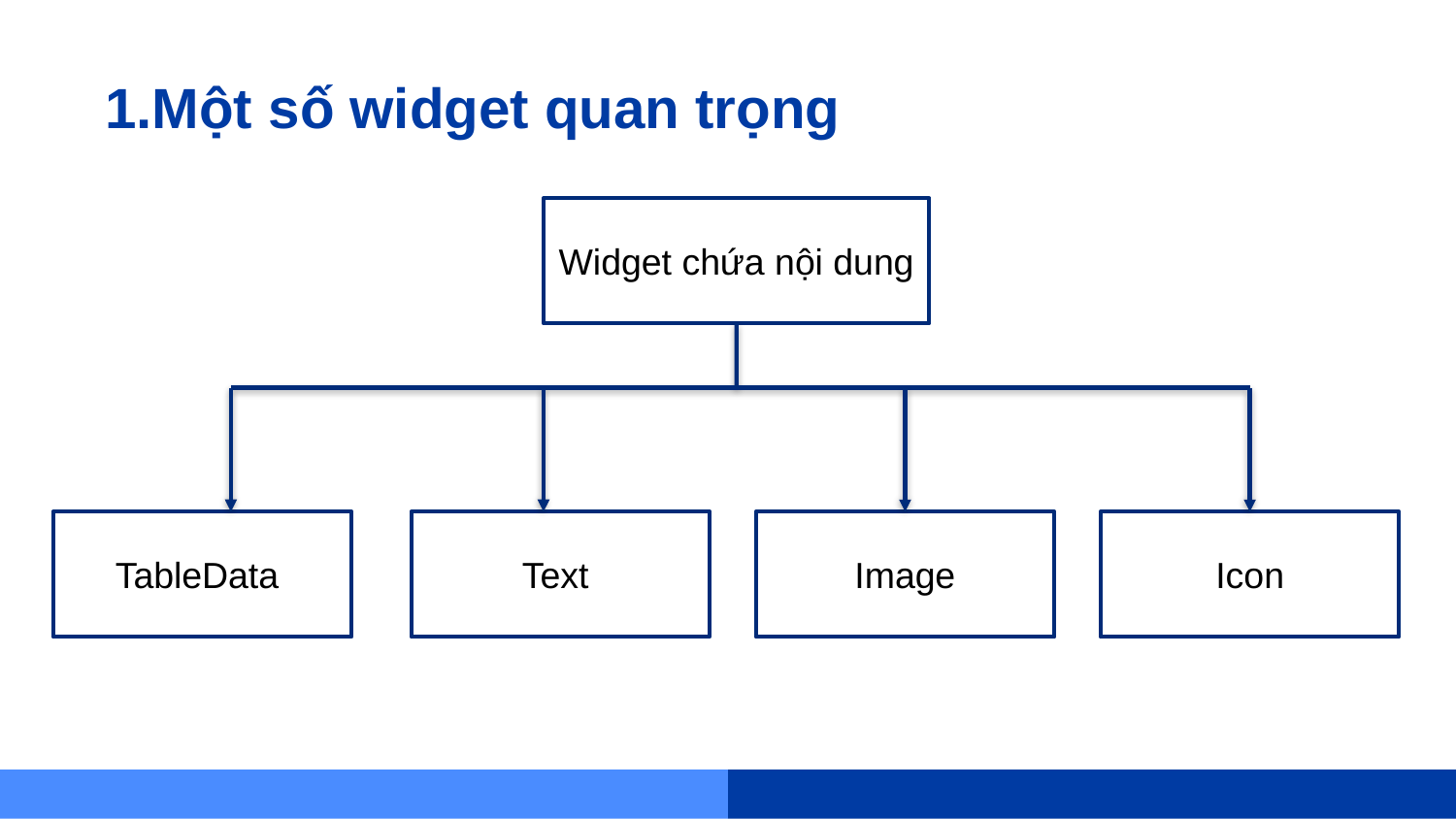

# 1.Một số widget quan trọng
Widget chứa nội dung
TableData
Text
Image
Icon